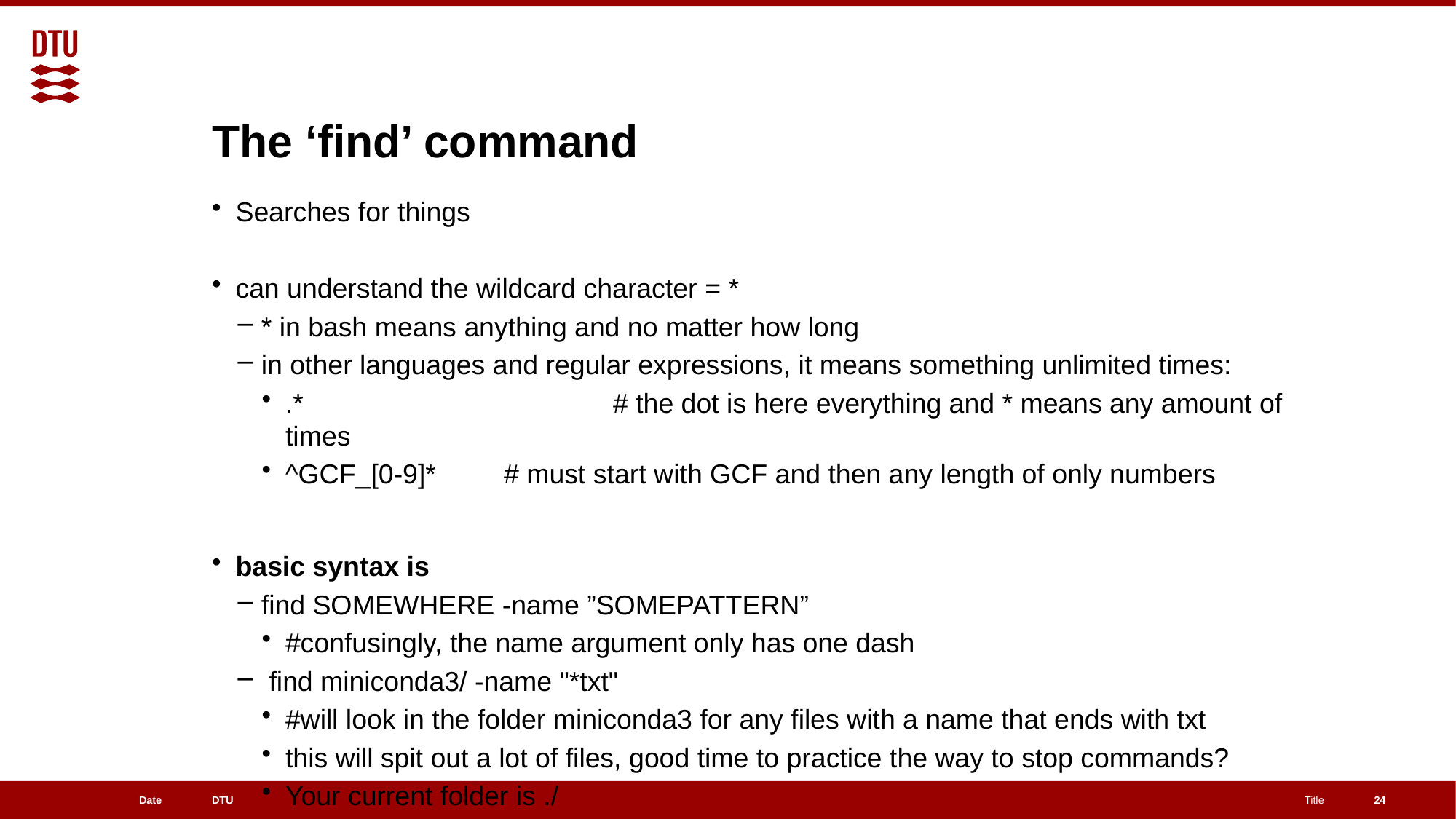

# The ‘find’ command
Searches for things

can understand the wildcard character = *
* in bash means anything and no matter how long
in other languages and regular expressions, it means something unlimited times:
.*			# the dot is here everything and * means any amount of times
^GCF_[0-9]*	# must start with GCF and then any length of only numbers

basic syntax is
find SOMEWHERE -name ”SOMEPATTERN”
#confusingly, the name argument only has one dash
 find miniconda3/ -name "*txt"
#will look in the folder miniconda3 for any files with a name that ends with txt
this will spit out a lot of files, good time to practice the way to stop commands?
Your current folder is ./
24